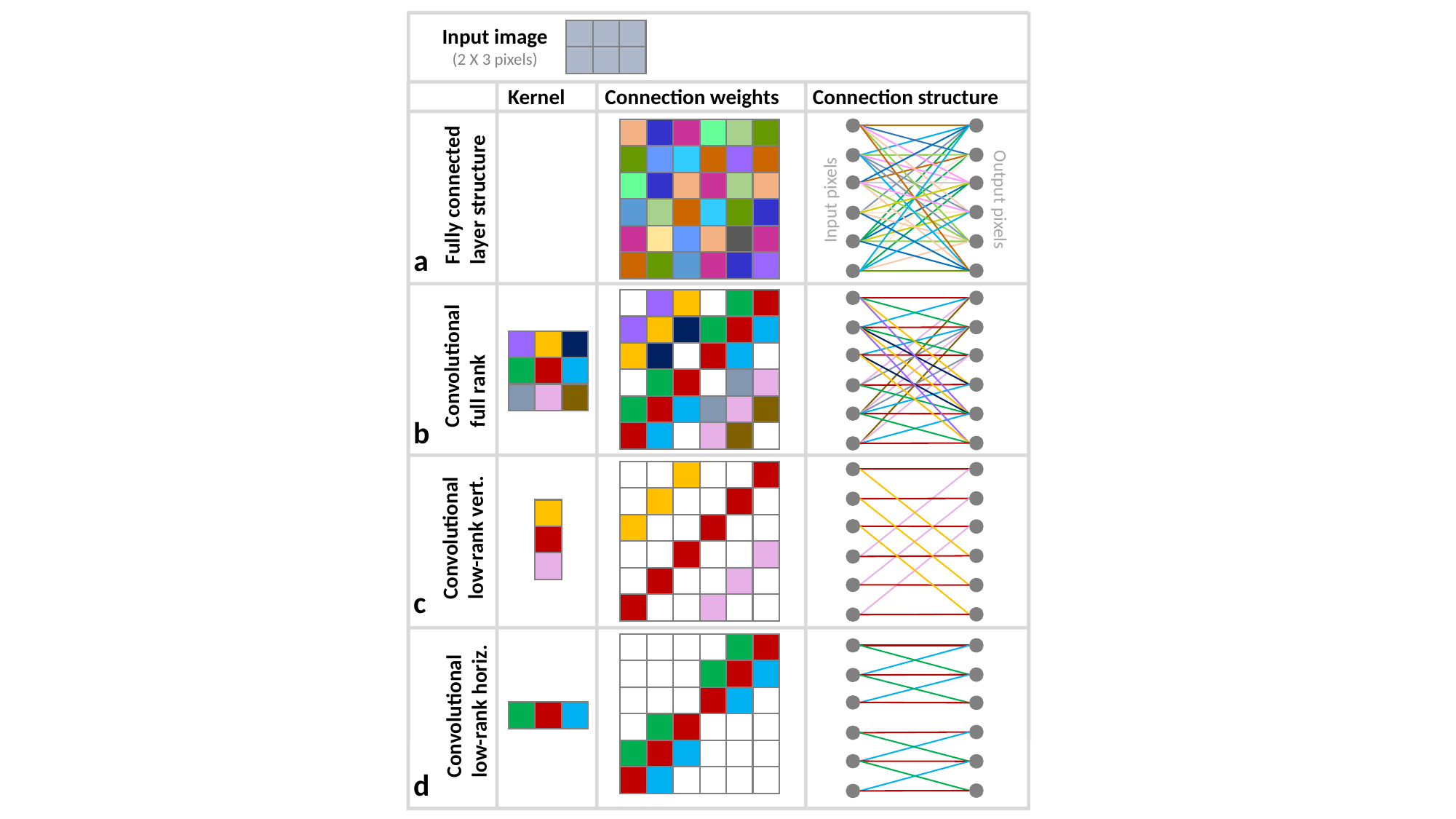

Input image
(2 X 3 pixels)

Kernel
Connection weights
Connection structure

Fully connected
layer structure

Output pixels
Input pixels

a

Convolutional
full rank

b

Convolutional
low-rank vert.

c

Convolutional
low-rank horiz.

d